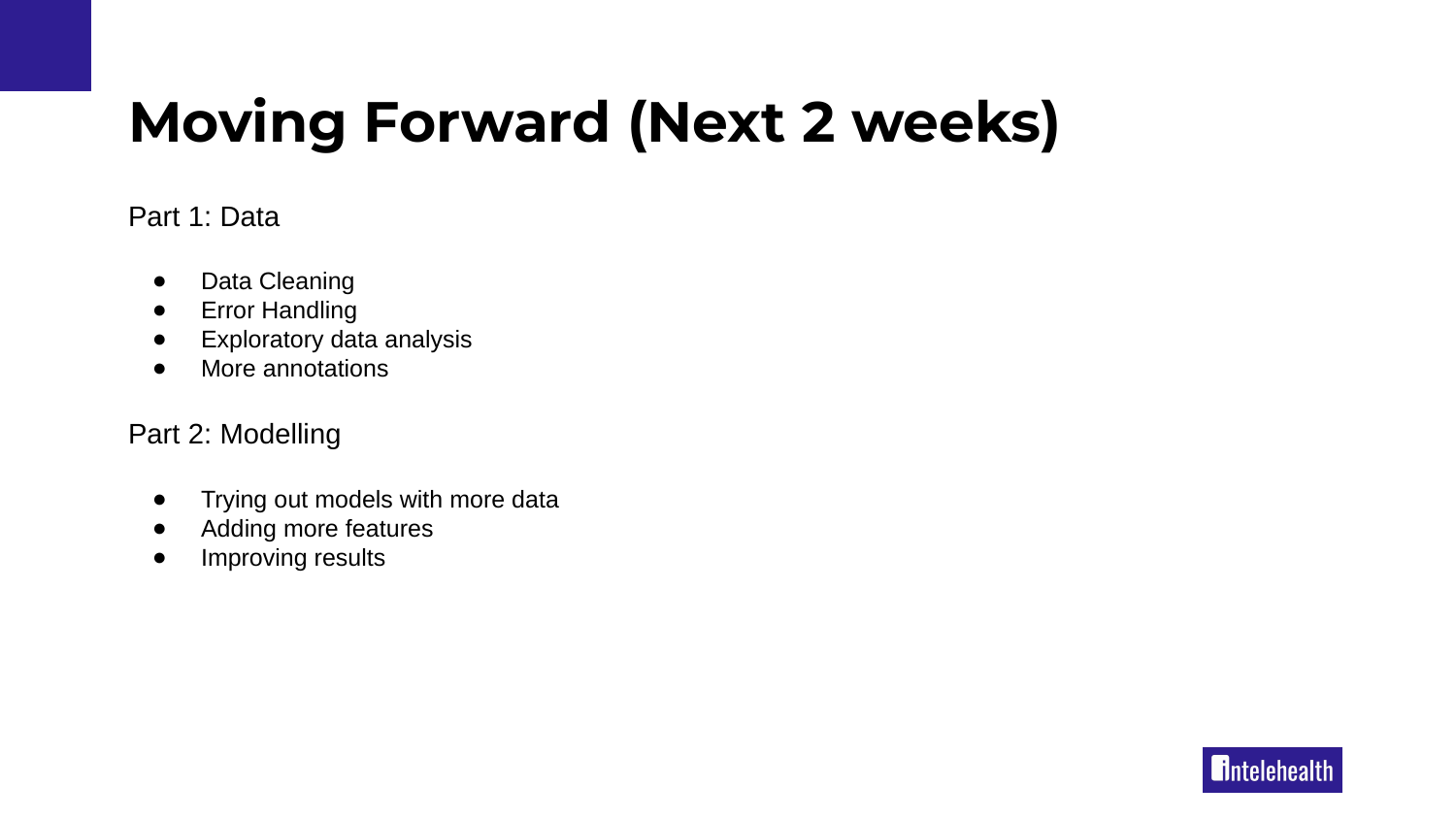

# Moving Forward (Next 2 weeks)
Part 1: Data

Data Cleaning
Error Handling
Exploratory data analysis
More annotations

Part 2: Modelling

Trying out models with more data
Adding more features
Improving results